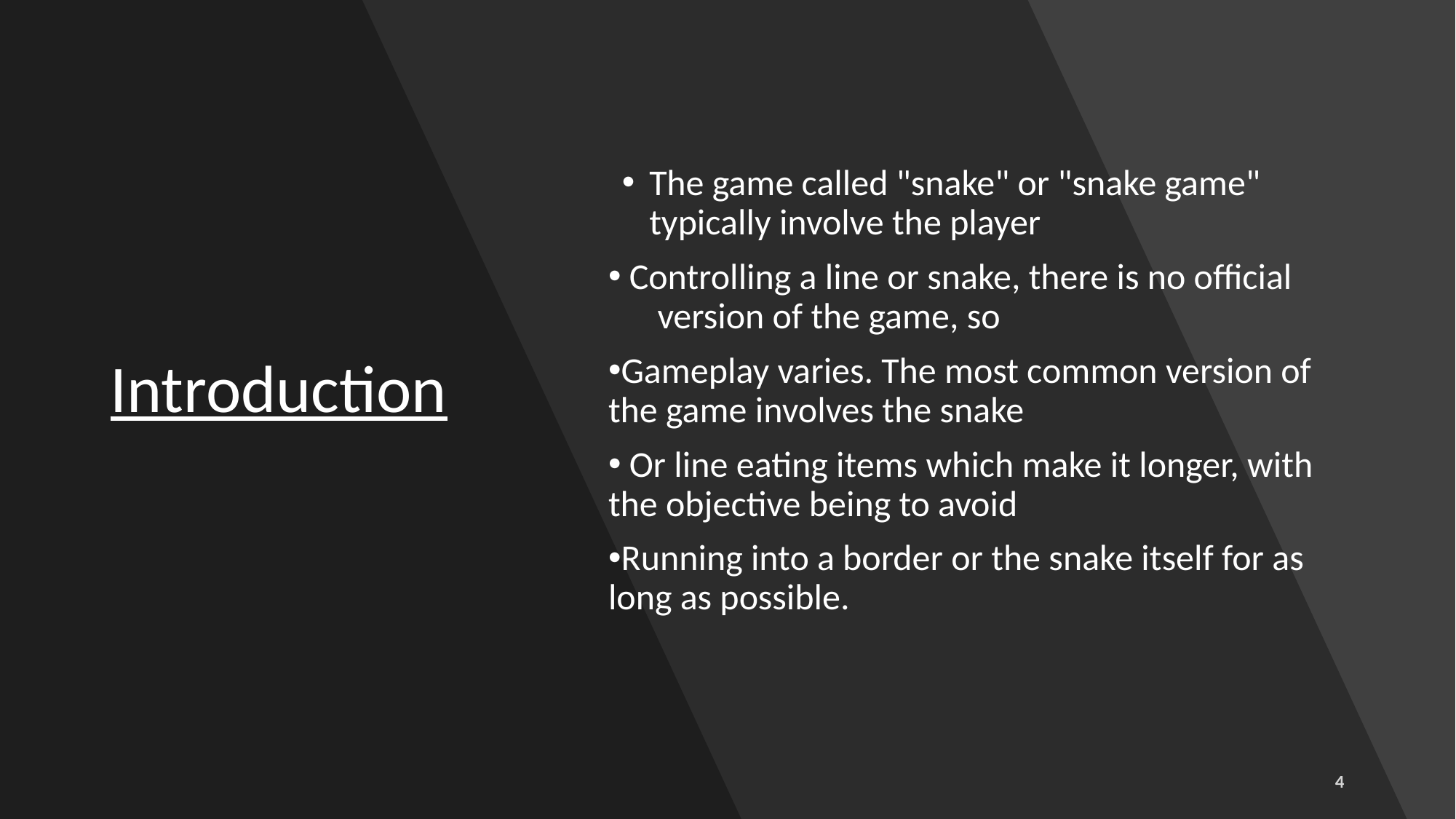

# Introduction
The game called "snake" or "snake game" typically involve the player
 Controlling a line or snake, there is no official              version of the game, so
Gameplay varies. The most common version of  the game involves the snake
 Or line eating items which make it longer, with the objective being to avoid
Running into a border or the snake itself for as long as possible.

4